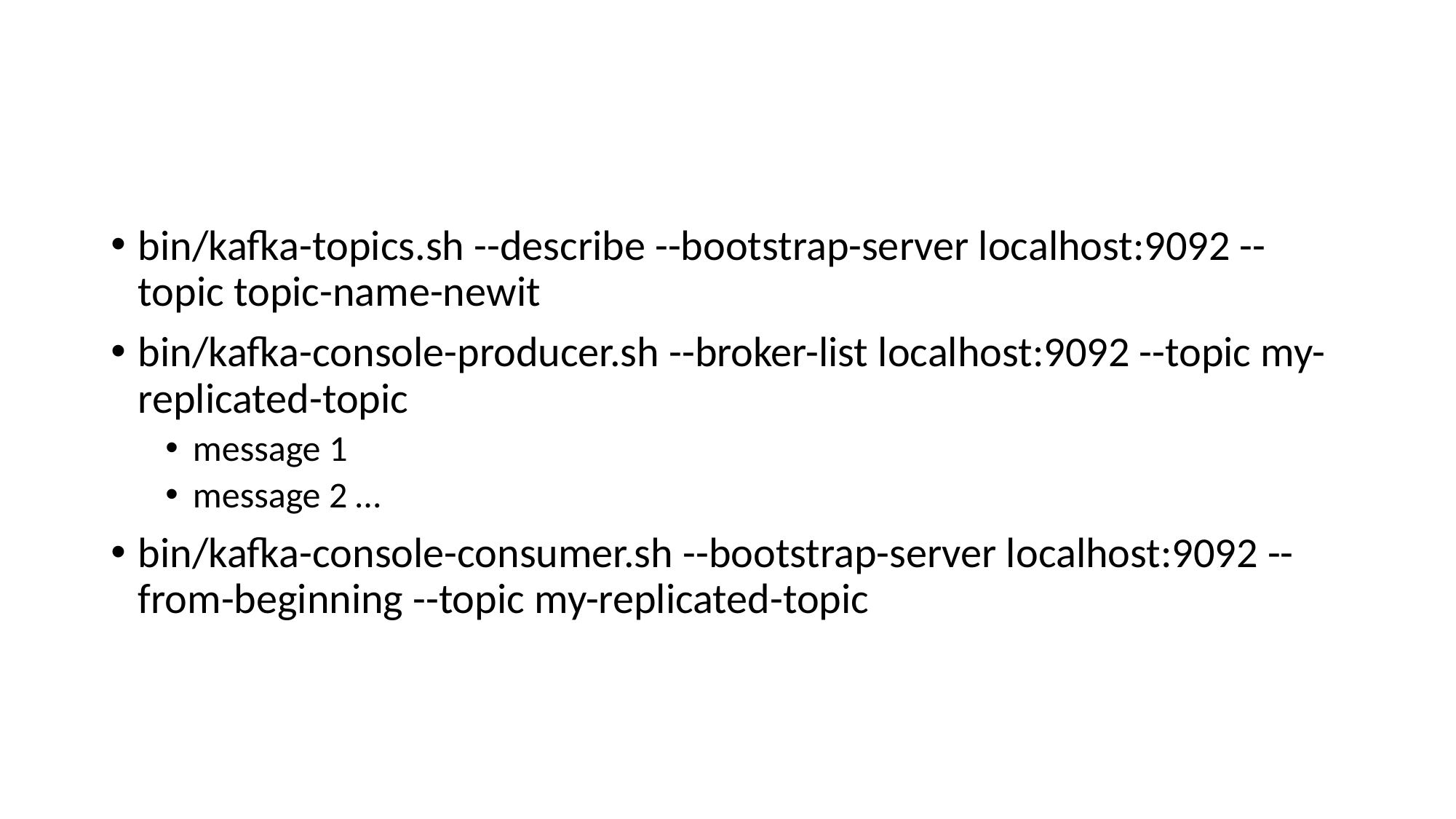

#
bin/kafka-topics.sh --describe --bootstrap-server localhost:9092 --topic topic-name-newit
bin/kafka-console-producer.sh --broker-list localhost:9092 --topic my-replicated-topic
message 1
message 2 …
bin/kafka-console-consumer.sh --bootstrap-server localhost:9092 --from-beginning --topic my-replicated-topic